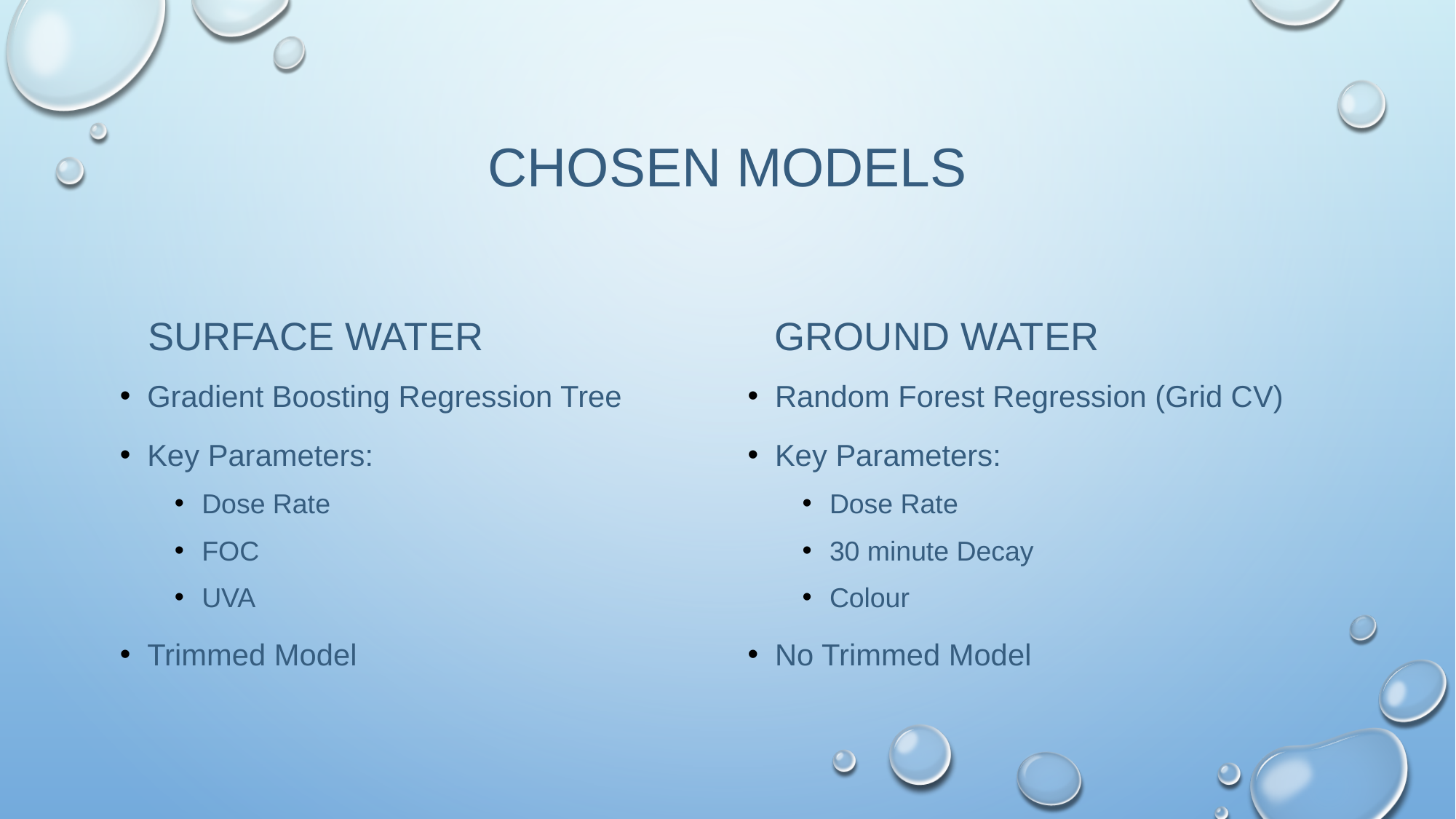

# Chosen Models
Surface Water
Ground Water
Gradient Boosting Regression Tree
Key Parameters:
Dose Rate
FOC
UVA
Trimmed Model
Random Forest Regression (Grid CV)
Key Parameters:
Dose Rate
30 minute Decay
Colour
No Trimmed Model